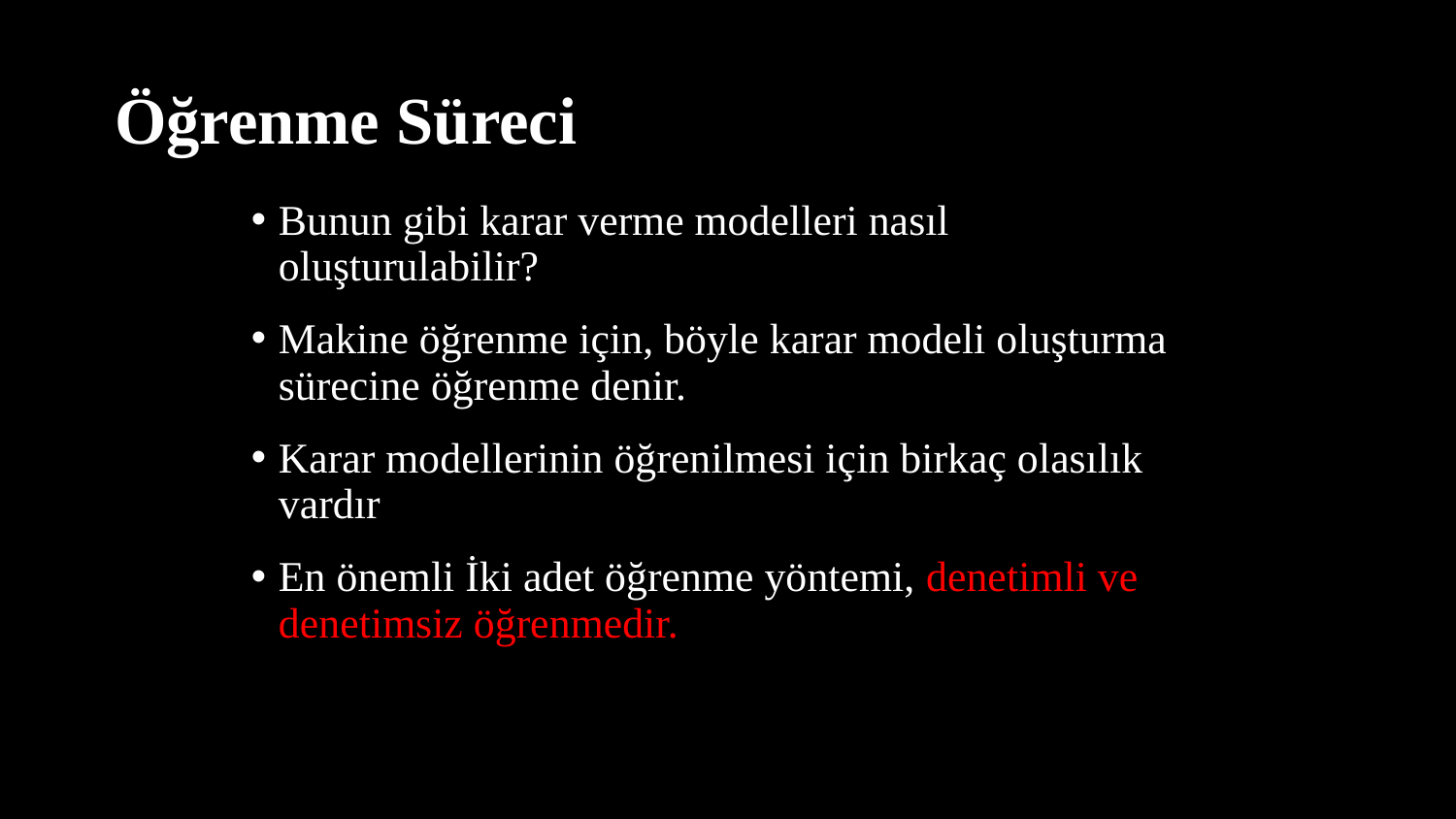

# Öğrenme Süreci
Bunun gibi karar verme modelleri nasıl oluşturulabilir?
Makine öğrenme için, böyle karar modeli oluşturma sürecine öğrenme denir.
Karar modellerinin öğrenilmesi için birkaç olasılık vardır
En önemli İki adet öğrenme yöntemi, denetimli ve denetimsiz öğrenmedir.